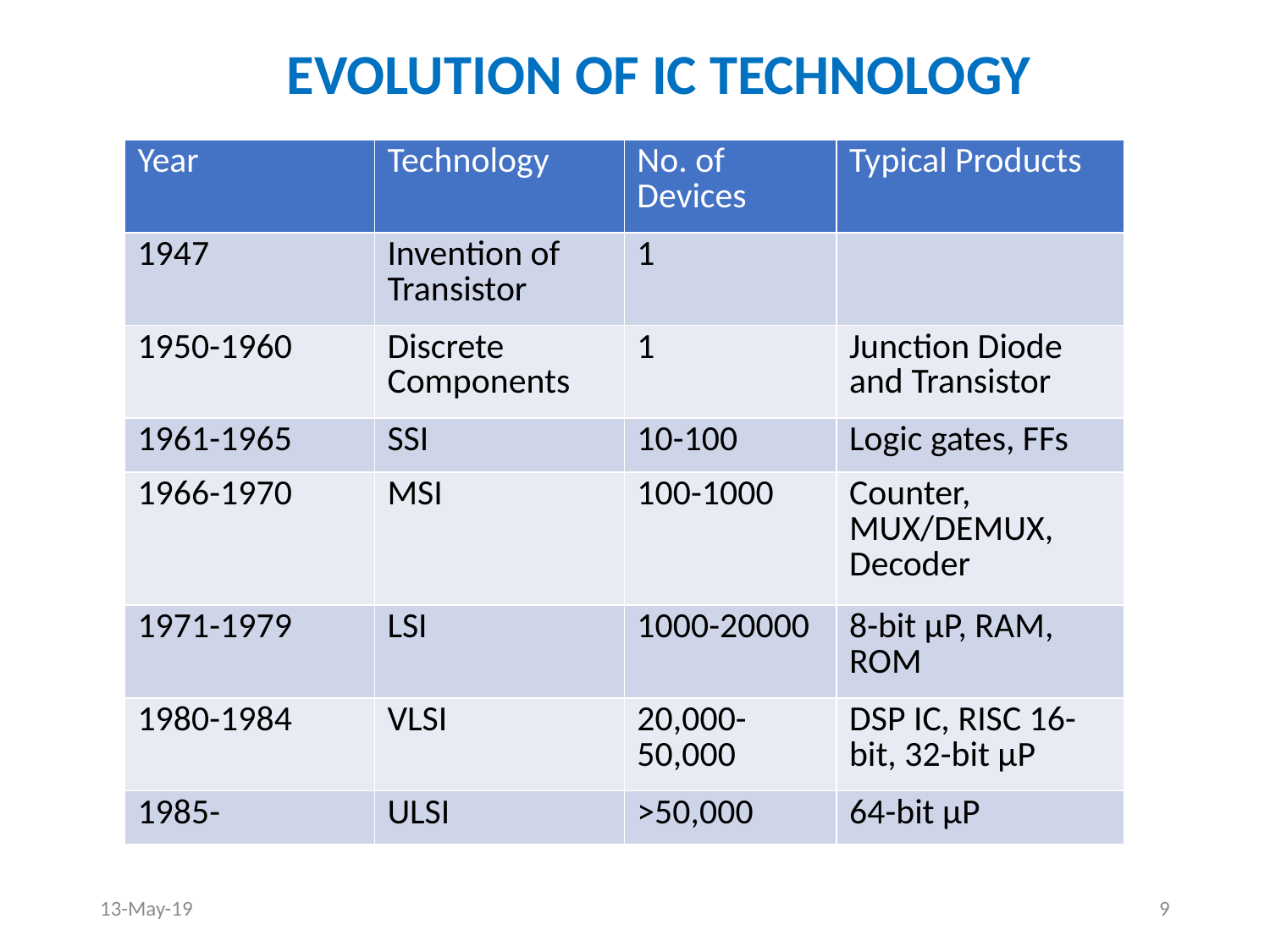

Evolution of IC Technology
| Year | Technology | No. of Devices | Typical Products |
| --- | --- | --- | --- |
| 1947 | Invention of Transistor | 1 |  |
| 1950-1960 | Discrete Components | 1 | Junction Diode and Transistor |
| 1961-1965 | SSI | 10-100 | Logic gates, FFs |
| 1966-1970 | MSI | 100-1000 | Counter, MUX/DEMUX, Decoder |
| 1971-1979 | LSI | 1000-20000 | 8-bit µP, RAM, ROM |
| 1980-1984 | VLSI | 20,000-50,000 | DSP IC, RISC 16-bit, 32-bit µP |
| 1985- | ULSI | >50,000 | 64-bit µP |
13-May-19
9